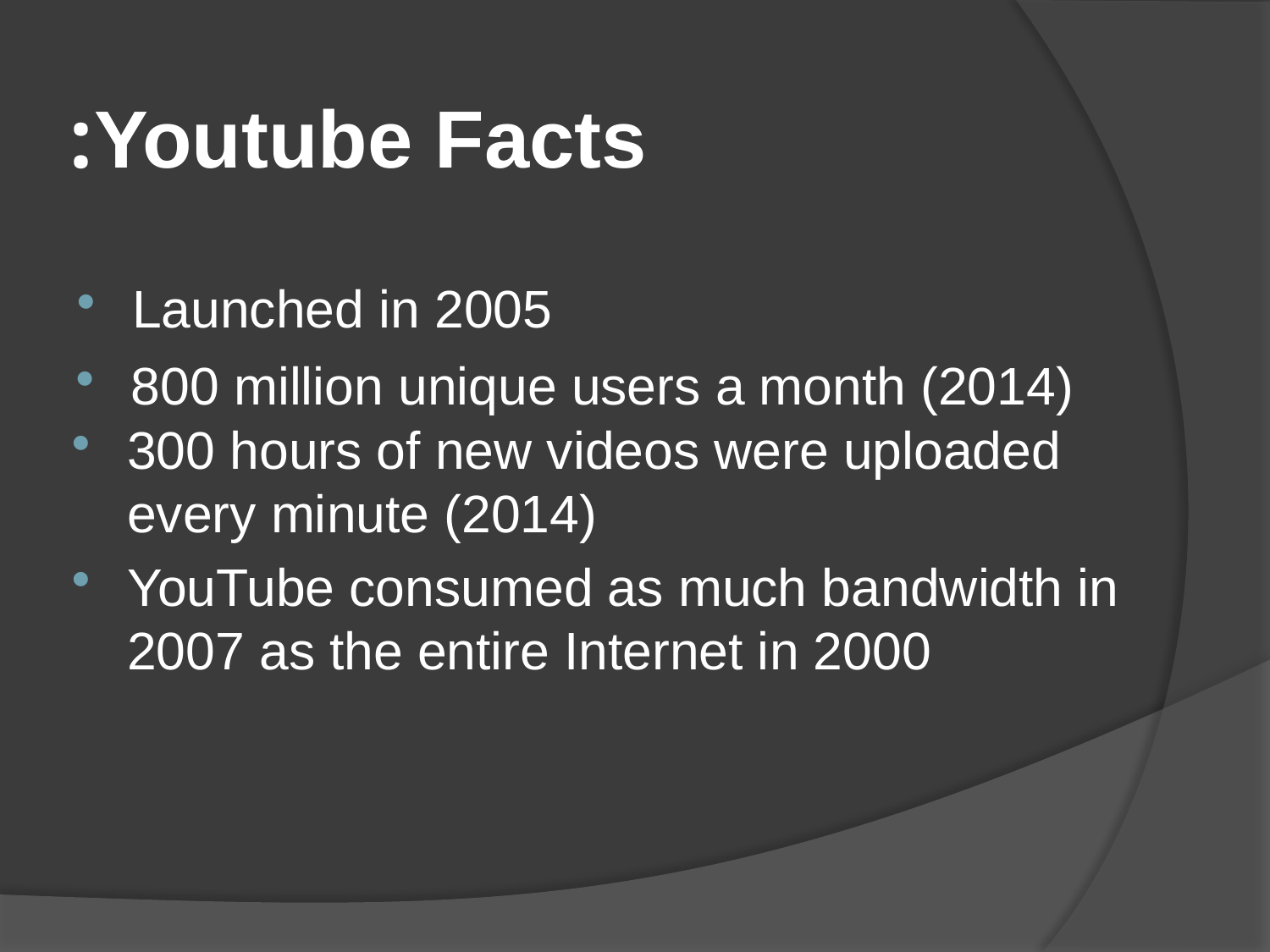

# Youtube Facts:
Launched in 2005
800 million unique users a month (2014)
300 hours of new videos were uploaded every minute (2014)
YouTube consumed as much bandwidth in 2007 as the entire Internet in 2000